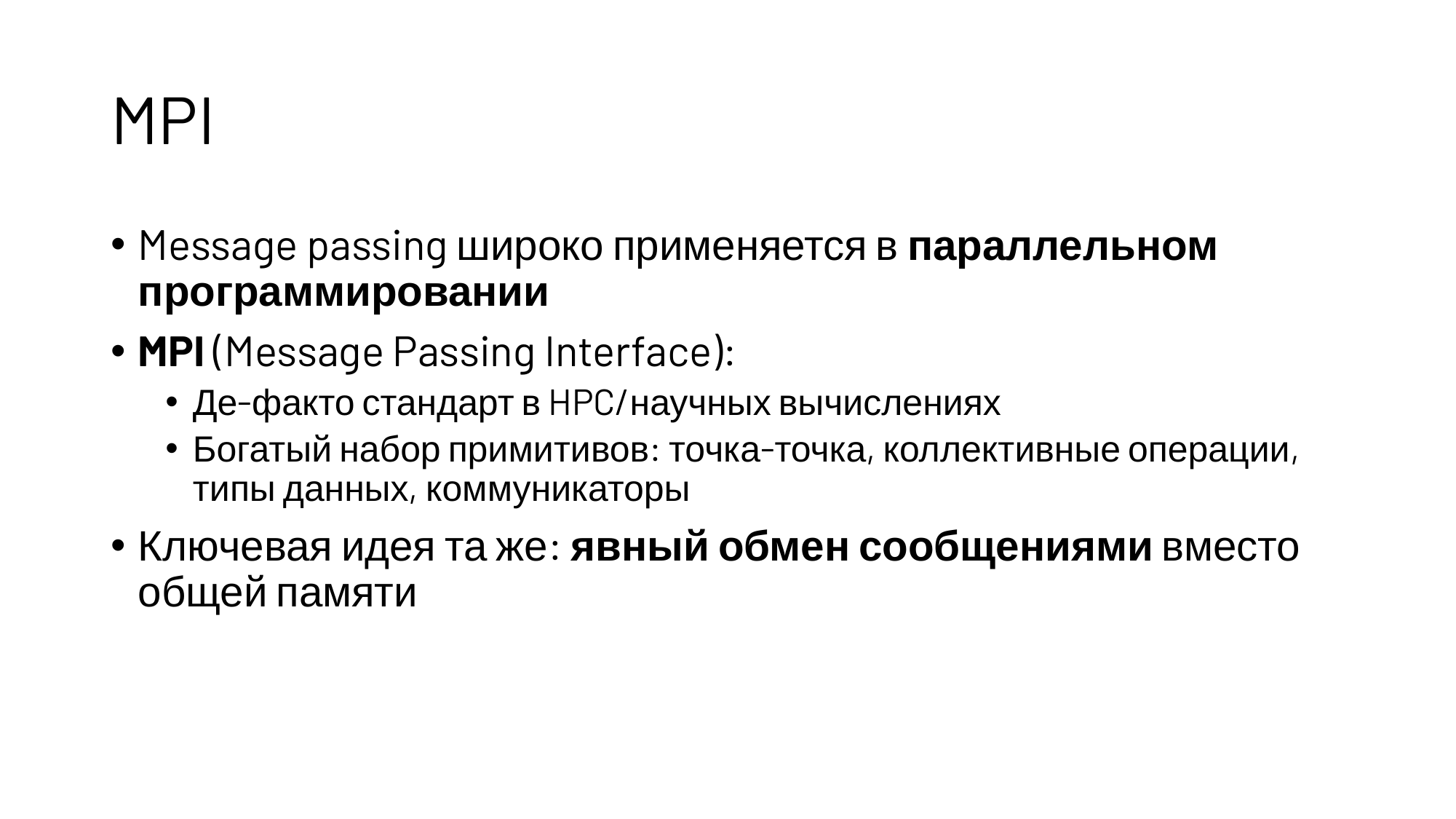

# MPI
Message passing широко применяется в параллельном программировании
MPI (Message Passing Interface):
Де-факто стандарт в HPC/научных вычислениях
Богатый набор примитивов: точка-точка, коллективные операции, типы данных, коммуникаторы
Ключевая идея та же: явный обмен сообщениями вместо общей памяти